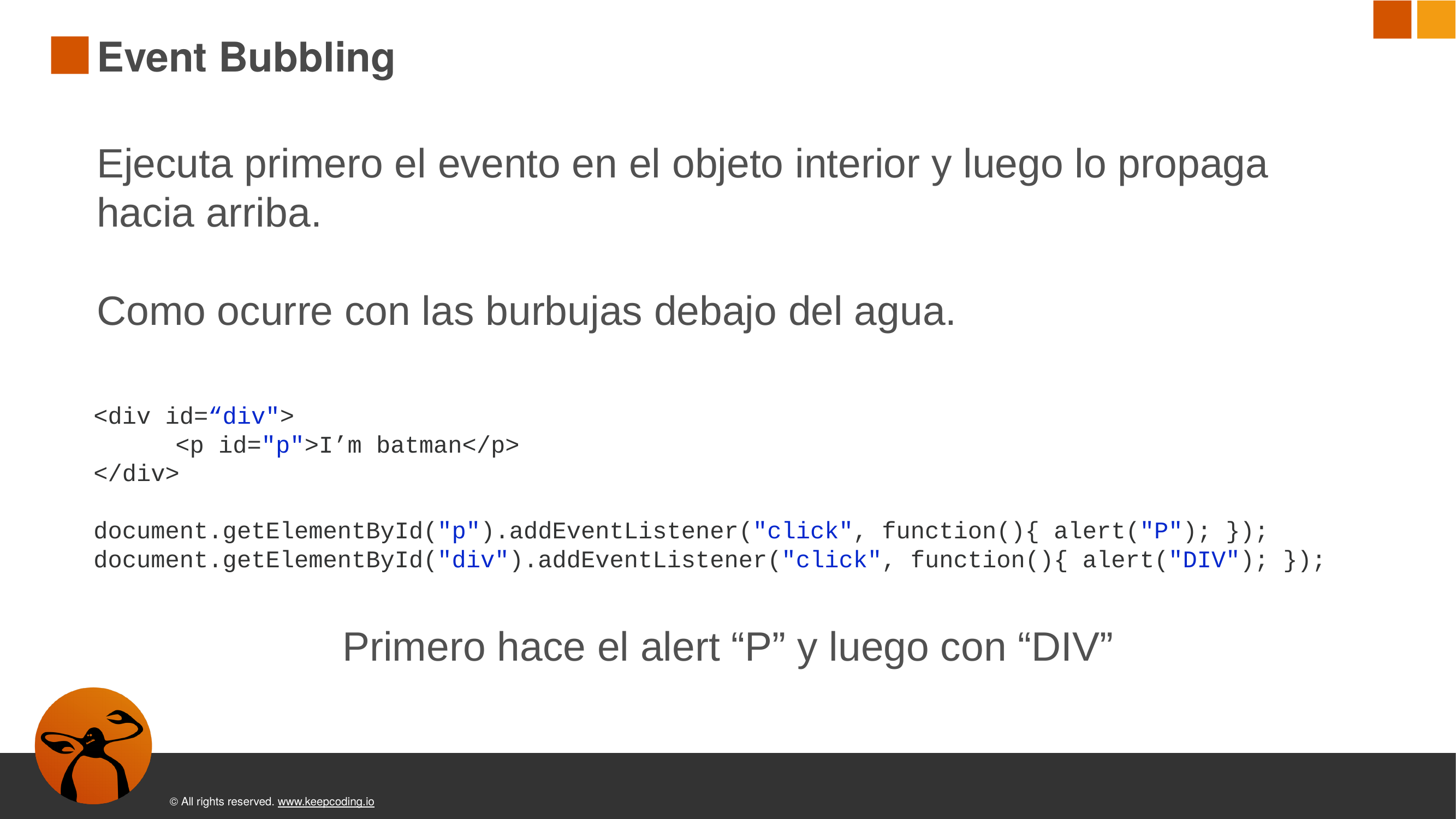

# Event Bubbling
Ejecuta primero el evento en el objeto interior y luego lo propaga hacia arriba.

Como ocurre con las burbujas debajo del agua.
<div id=“div">
	<p id="p">I’m batman</p>
</div>

document.getElementById("p").addEventListener("click", function(){ alert("P"); });
document.getElementById("div").addEventListener("click", function(){ alert("DIV"); });
Primero hace el alert “P” y luego con “DIV”